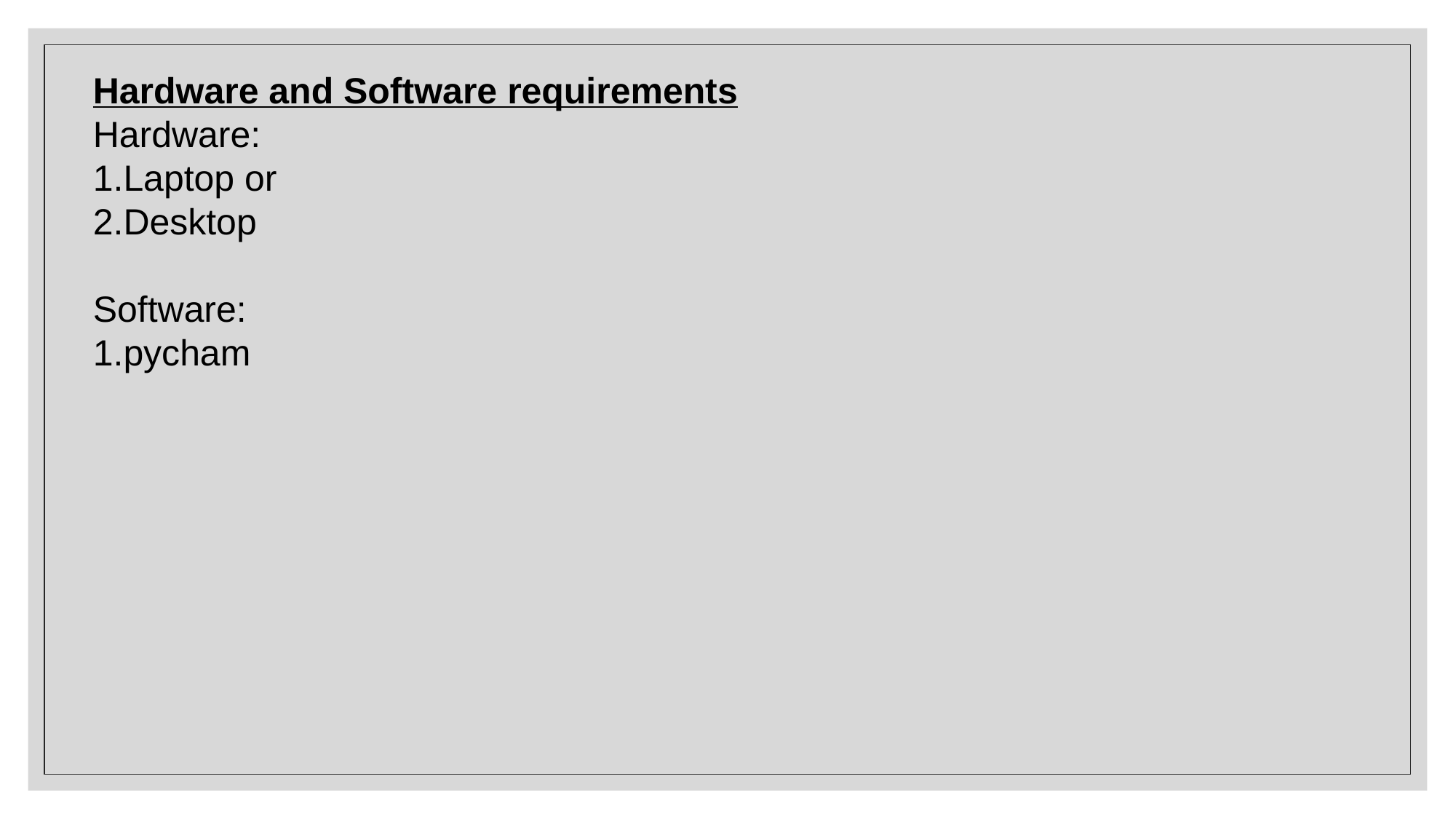

Hardware and Software requirements
Hardware:
1.Laptop or
2.Desktop

Software:
1.pycham